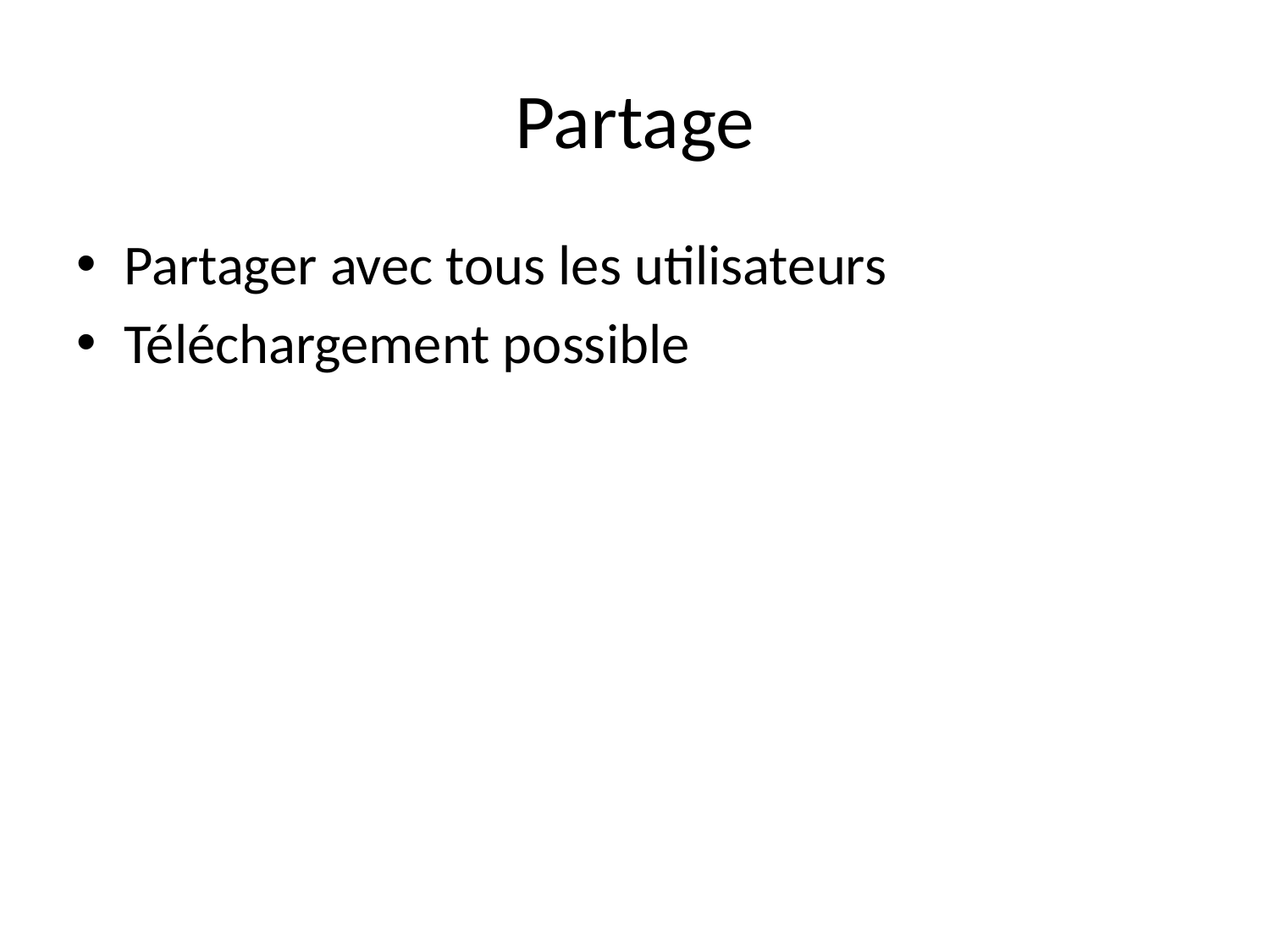

# Partage
Partager avec tous les utilisateurs
Téléchargement possible